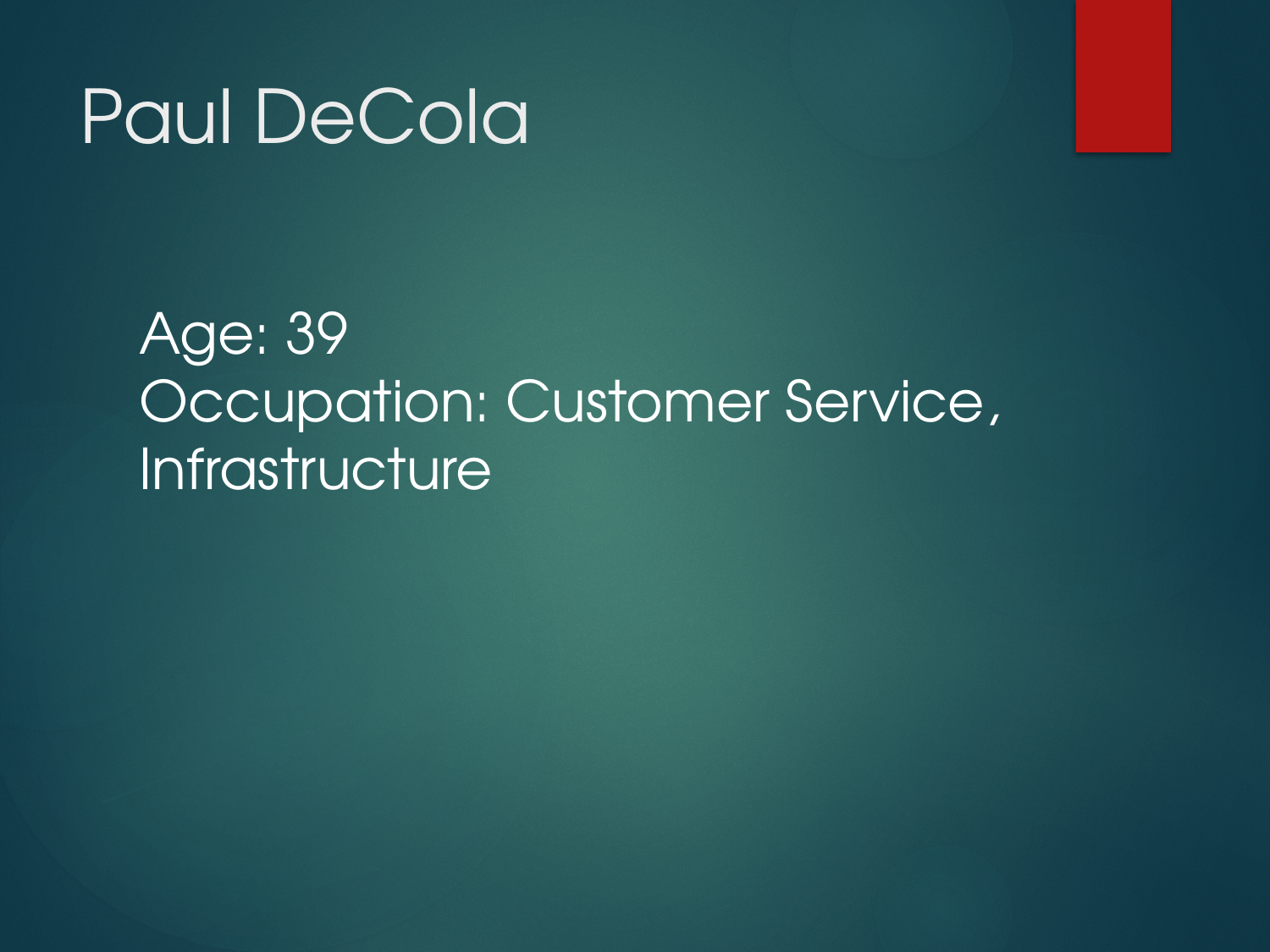

# Paul DeCola

Age: 39
Occupation: Customer Service, Infrastructure